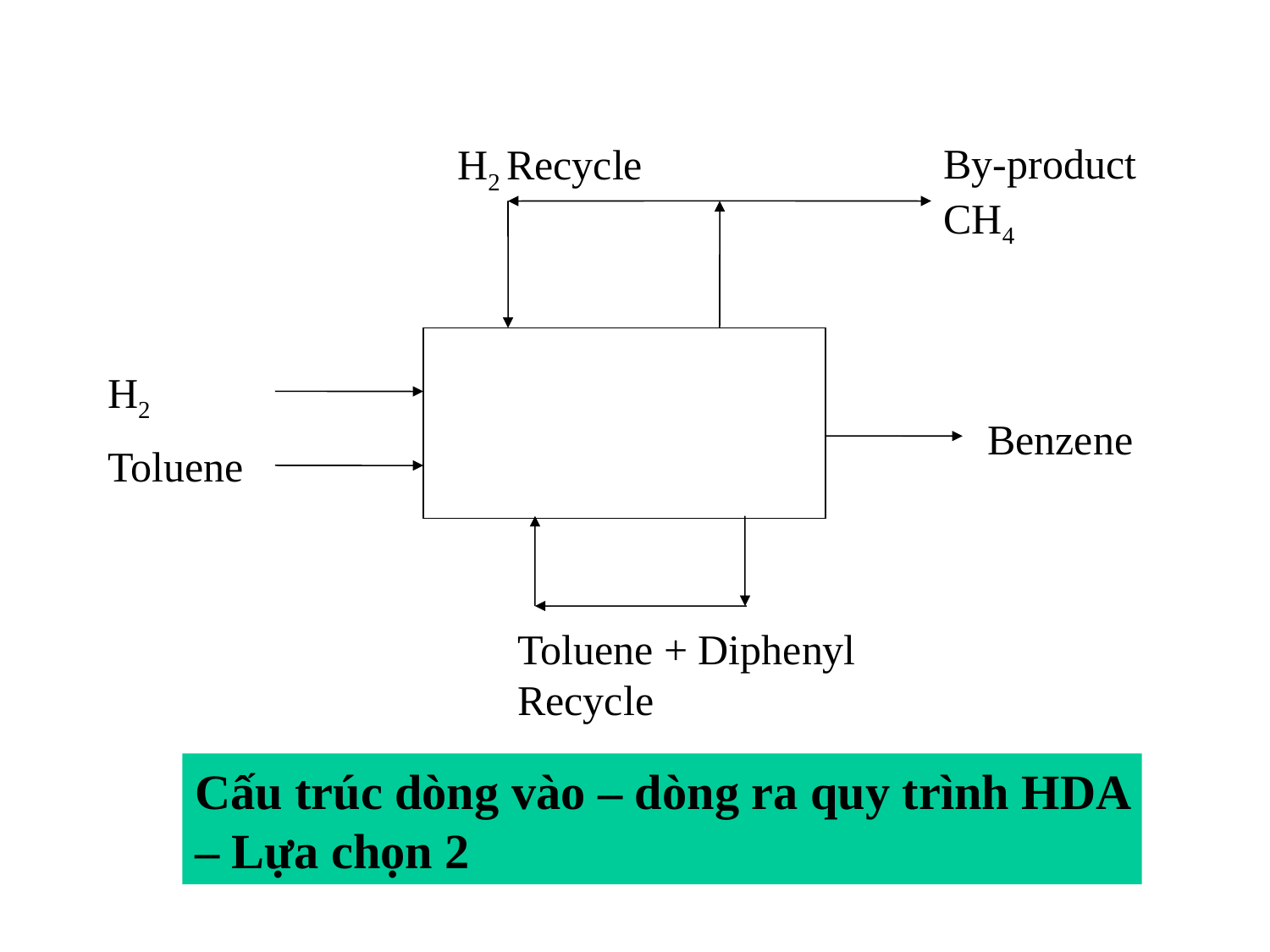

H2 Recycle
By-product
CH4

H2

Benzene
Toluene

Toluene + Diphenyl  Recycle
Cấu trúc dòng vào – dòng ra quy trình HDA – Lựa chọn 2